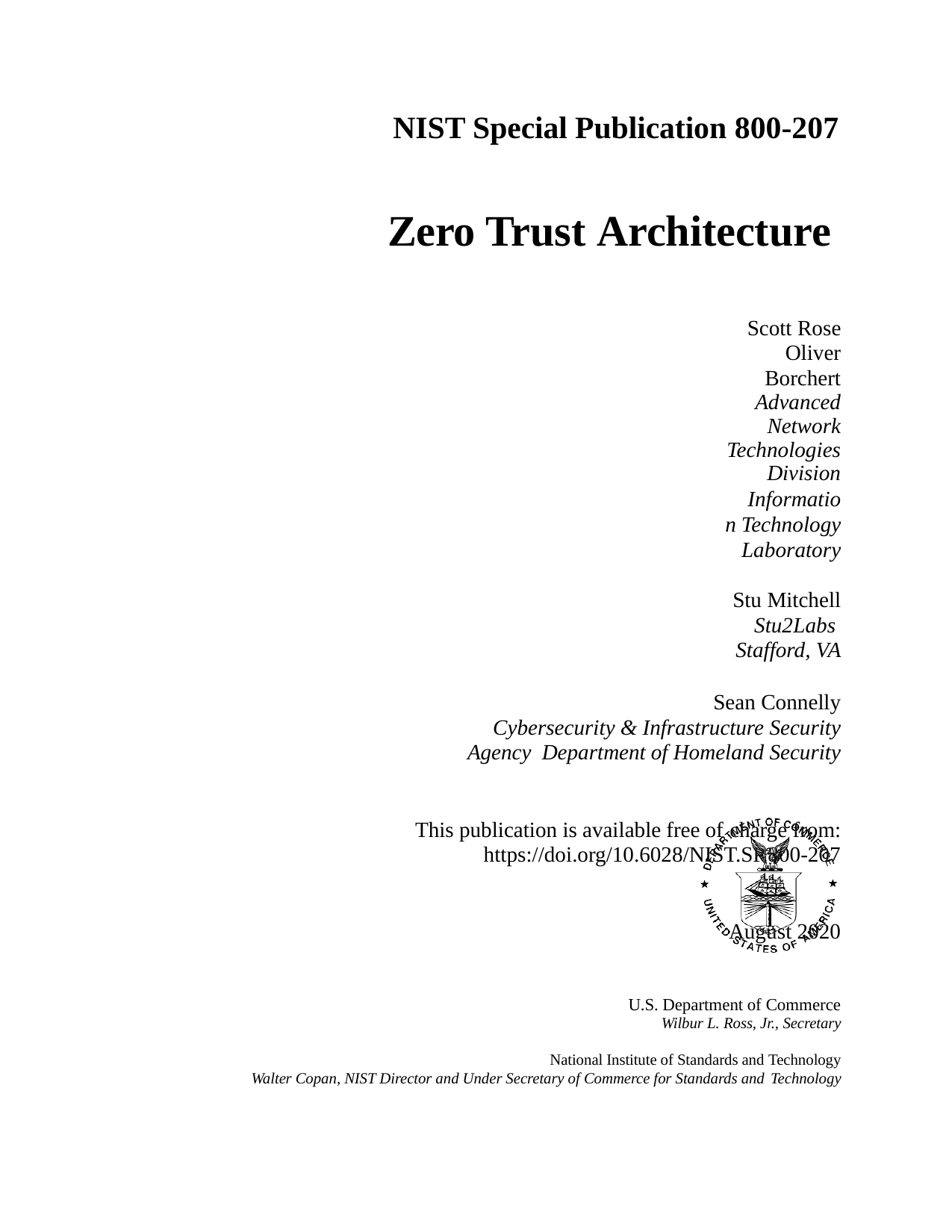

NIST Special Publication 800-207
# Zero Trust Architecture
Scott Rose  Oliver Borchert
Advanced Network Technologies Division
Information Technology Laboratory

Stu Mitchell  Stu2Labs  Stafford, VA

Sean Connelly  Cybersecurity & Infrastructure Security Agency  Department of Homeland Security

This publication is available free of charge from:  https://doi.org/10.6028/NIST.SP.800-207

August 2020

U.S. Department of Commerce
Wilbur L. Ross, Jr., Secretary

National Institute of Standards and Technology
Walter Copan, NIST Director and Under Secretary of Commerce for Standards and Technology